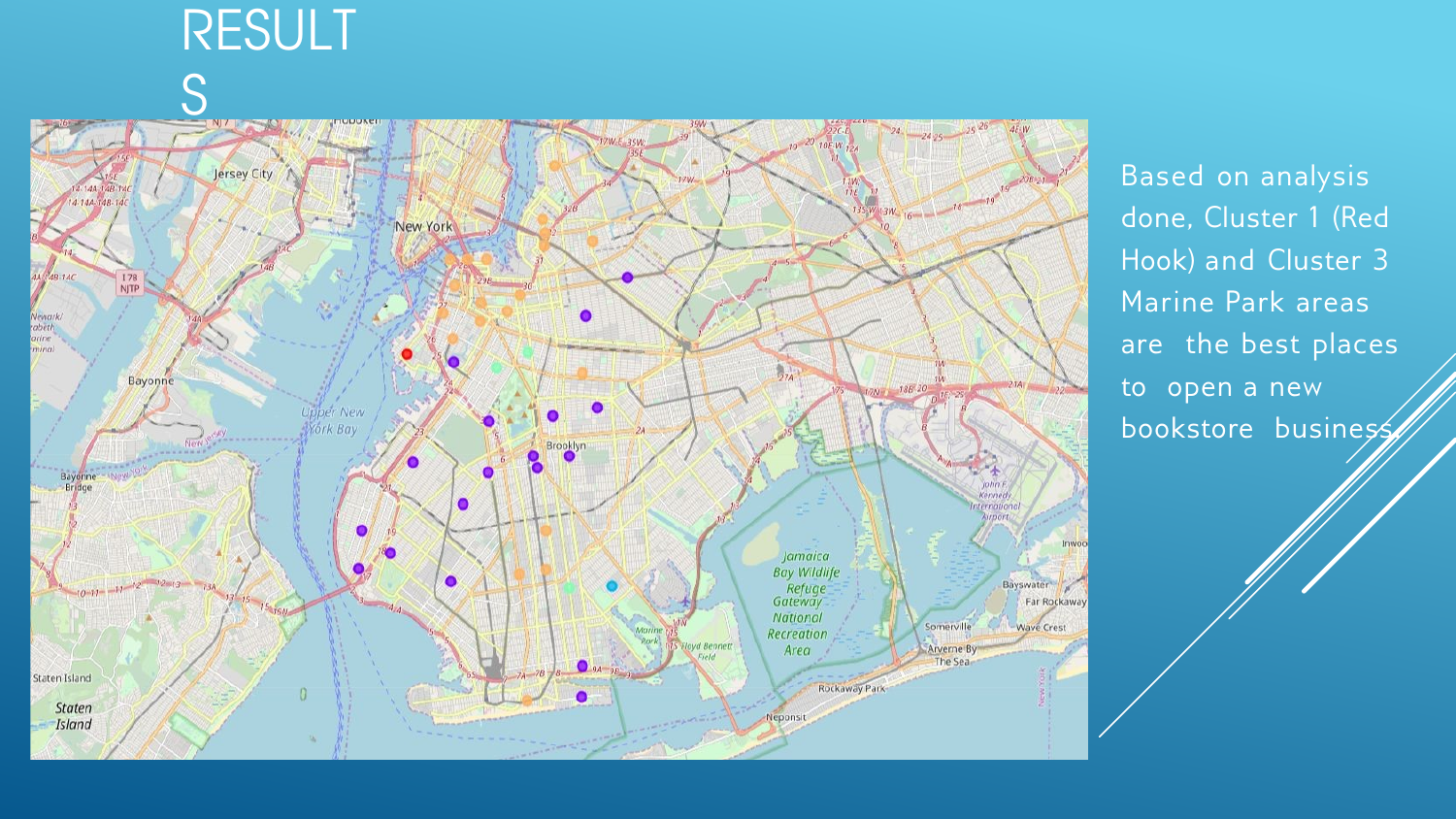

# Results

Based on analysis  done, Cluster 1 (Red  Hook) and Cluster 3  Marine Park areas are  the best places to  open a new bookstore  business.